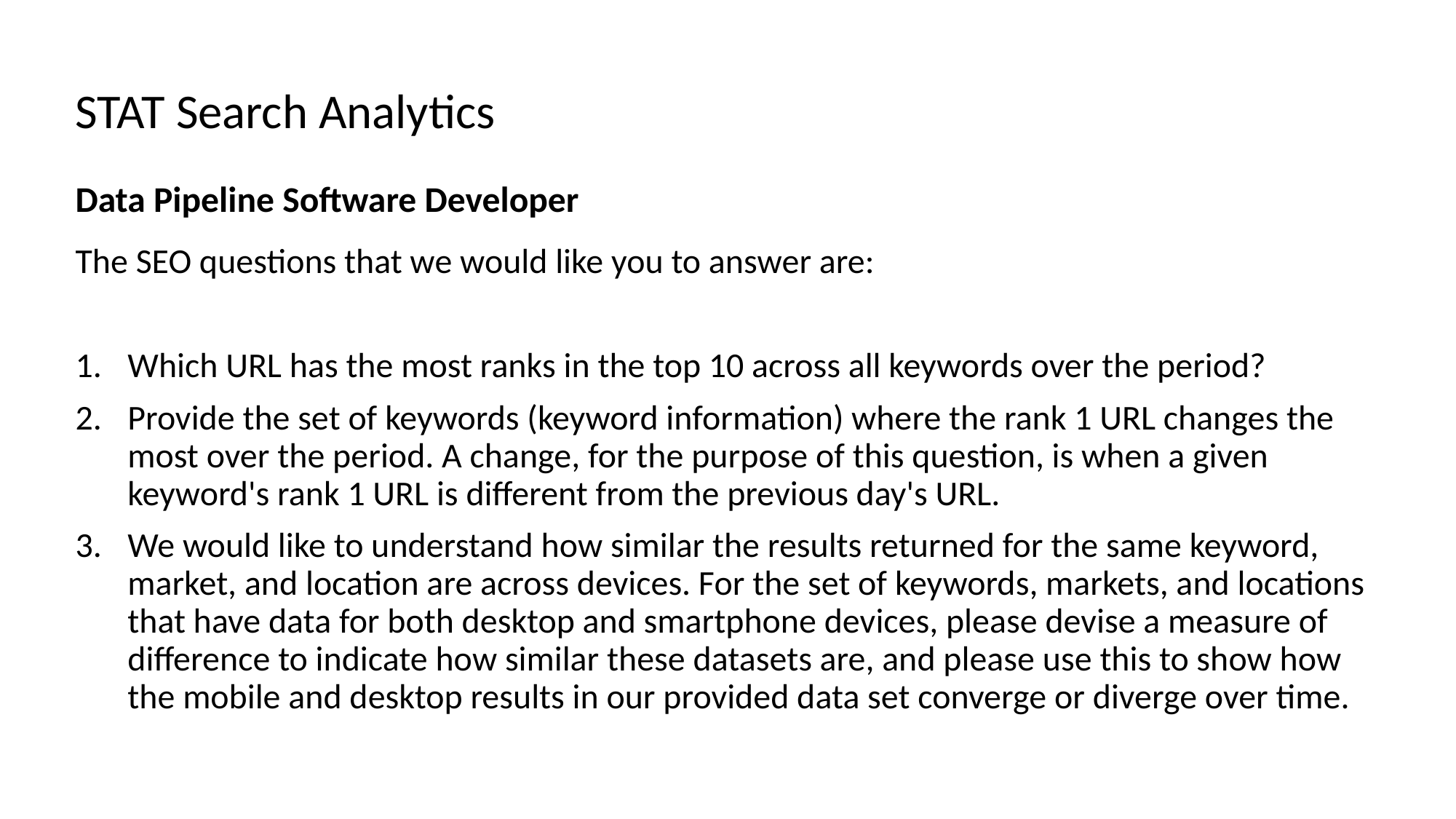

# STAT Search Analytics
Data Pipeline Software Developer

The SEO questions that we would like you to answer are:

Which URL has the most ranks in the top 10 across all keywords over the period?
Provide the set of keywords (keyword information) where the rank 1 URL changes the most over the period. A change, for the purpose of this question, is when a given keyword's rank 1 URL is different from the previous day's URL.
We would like to understand how similar the results returned for the same keyword, market, and location are across devices. For the set of keywords, markets, and locations that have data for both desktop and smartphone devices, please devise a measure of difference to indicate how similar these datasets are, and please use this to show how the mobile and desktop results in our provided data set converge or diverge over time.